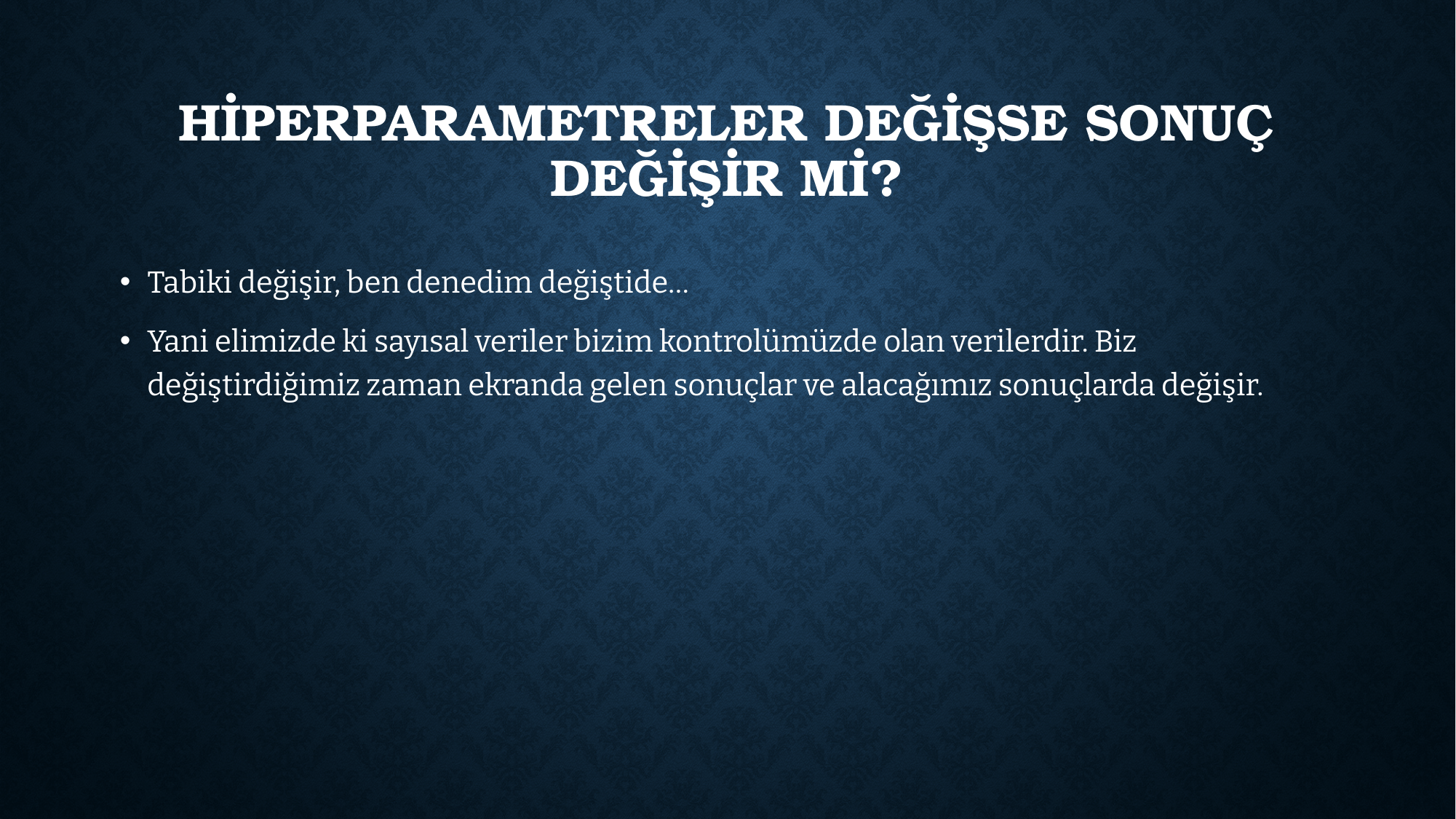

# Hiperparametreler değişse sonuç değişir mi?
Tabiki değişir, ben denedim değiştide…
Yani elimizde ki sayısal veriler bizim kontrolümüzde olan verilerdir. Biz değiştirdiğimiz zaman ekranda gelen sonuçlar ve alacağımız sonuçlarda değişir.